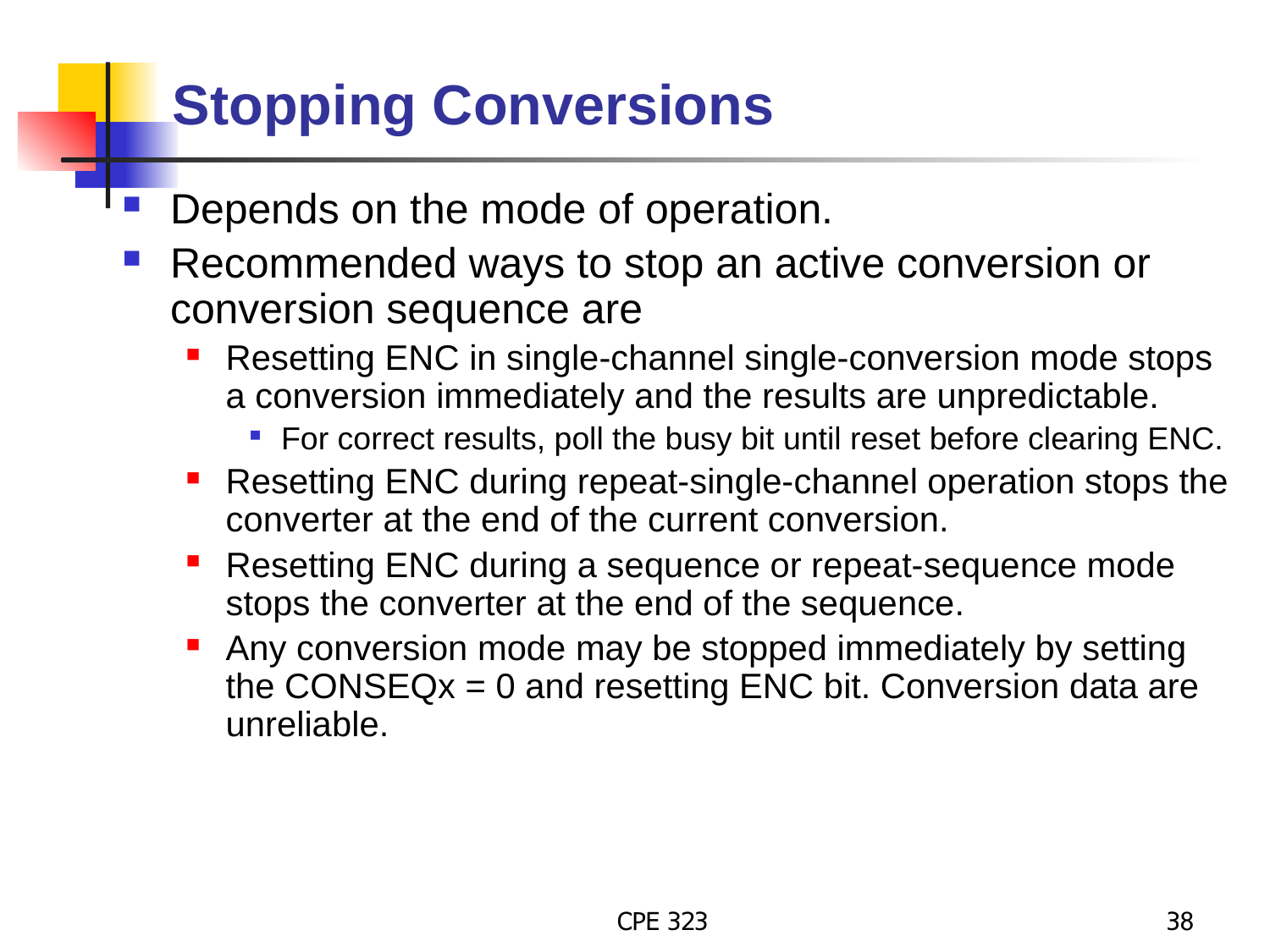

# Stopping Conversions
Depends on the mode of operation.
Recommended ways to stop an active conversion or conversion sequence are
Resetting ENC in single-channel single-conversion mode stops a conversion immediately and the results are unpredictable.
For correct results, poll the busy bit until reset before clearing ENC.
Resetting ENC during repeat-single-channel operation stops the converter at the end of the current conversion.
Resetting ENC during a sequence or repeat-sequence mode stops the converter at the end of the sequence.
Any conversion mode may be stopped immediately by setting the CONSEQx = 0 and resetting ENC bit. Conversion data are unreliable.
CPE 323
38